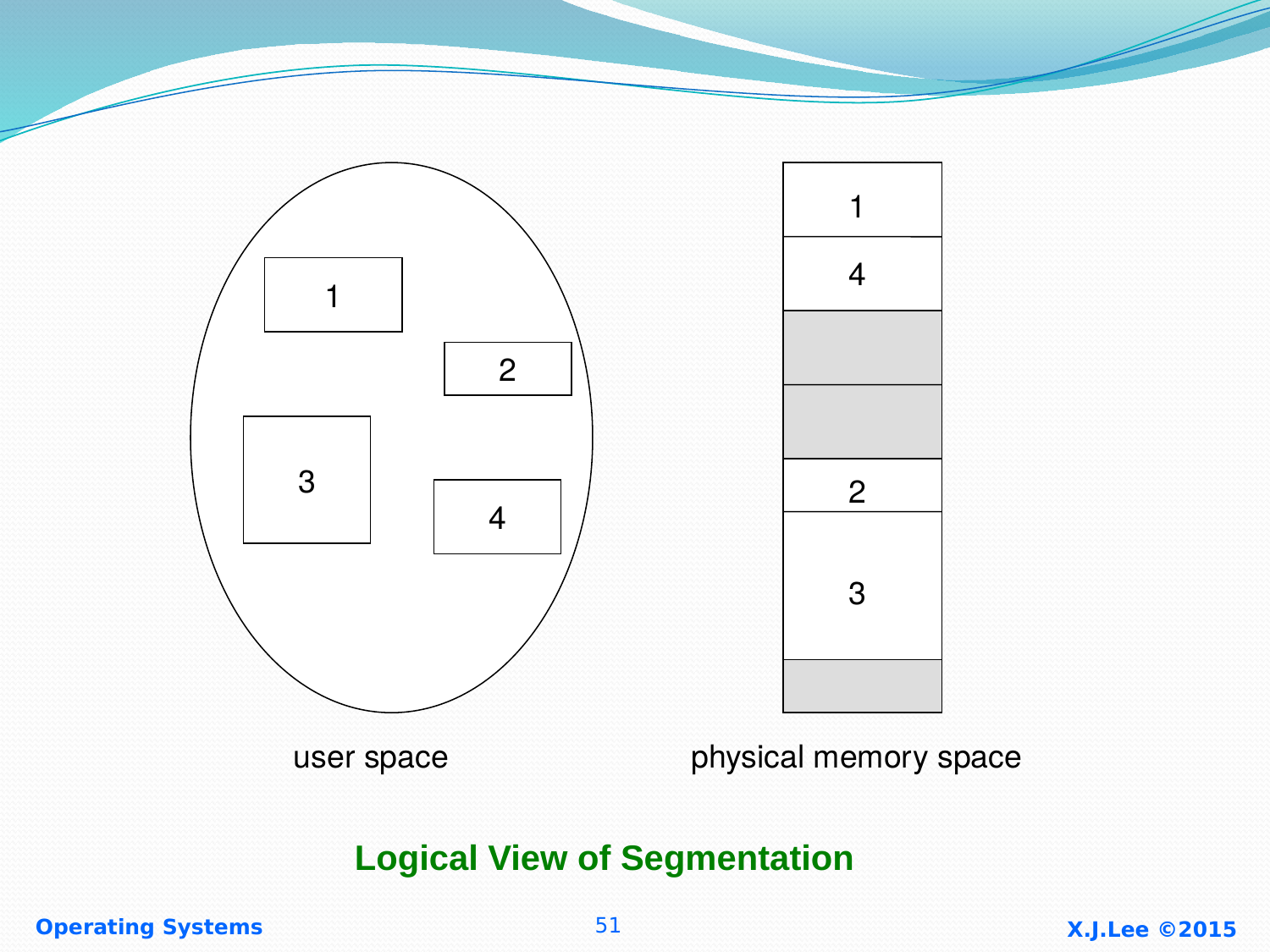

1
4

2

3

1
2
3
4
user space
physical memory space
Logical View of Segmentation
Operating Systems
X.J.Lee ©2015
51